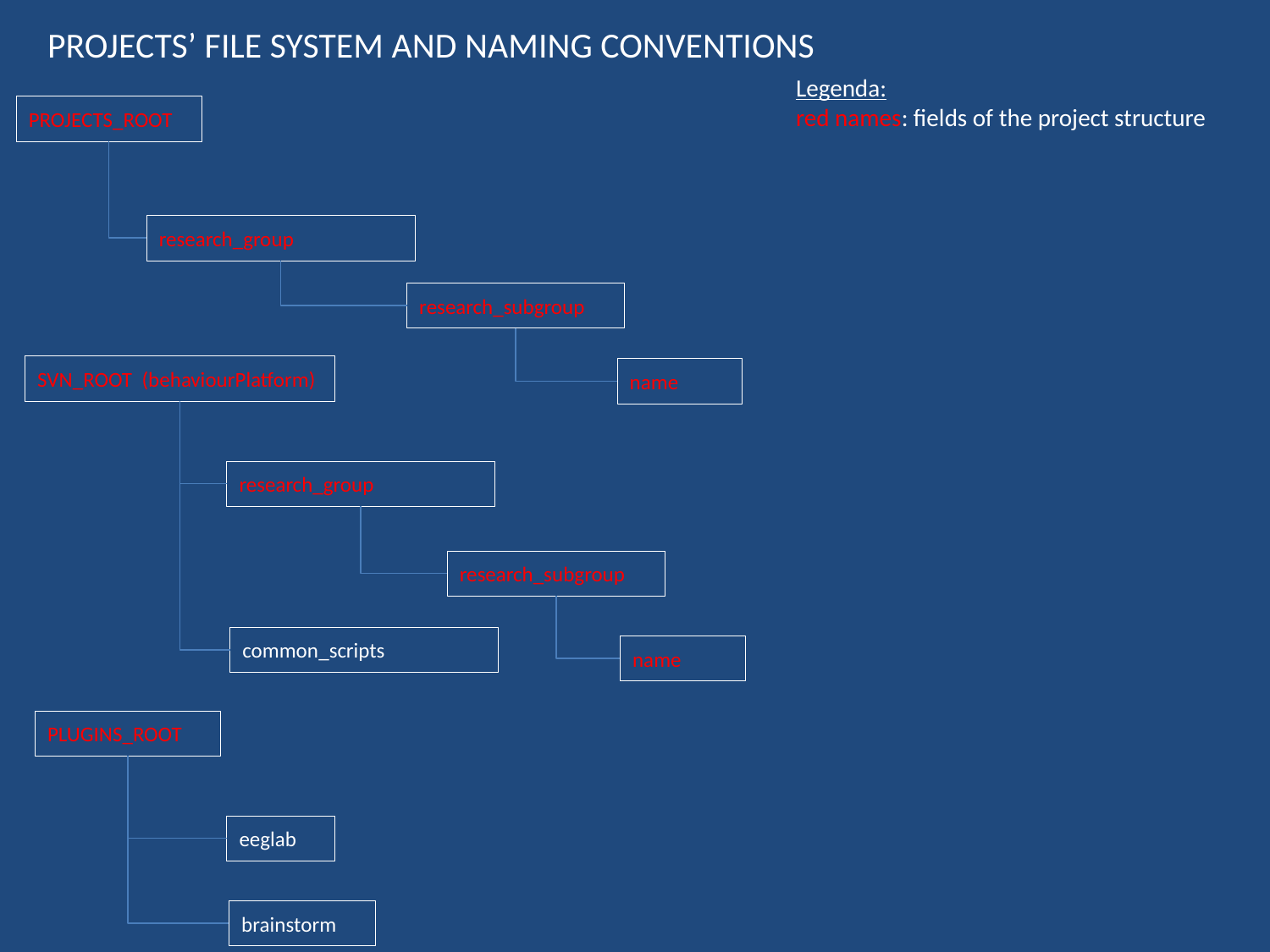

PROJECTS’ FILE SYSTEM AND NAMING CONVENTIONS
Legenda:
red names: fields of the project structure
PROJECTS_ROOT
research_group
research_subgroup
SVN_ROOT  (behaviourPlatform)
name
research_group
research_subgroup
common_scripts
name
PLUGINS_ROOT
eeglab
brainstorm